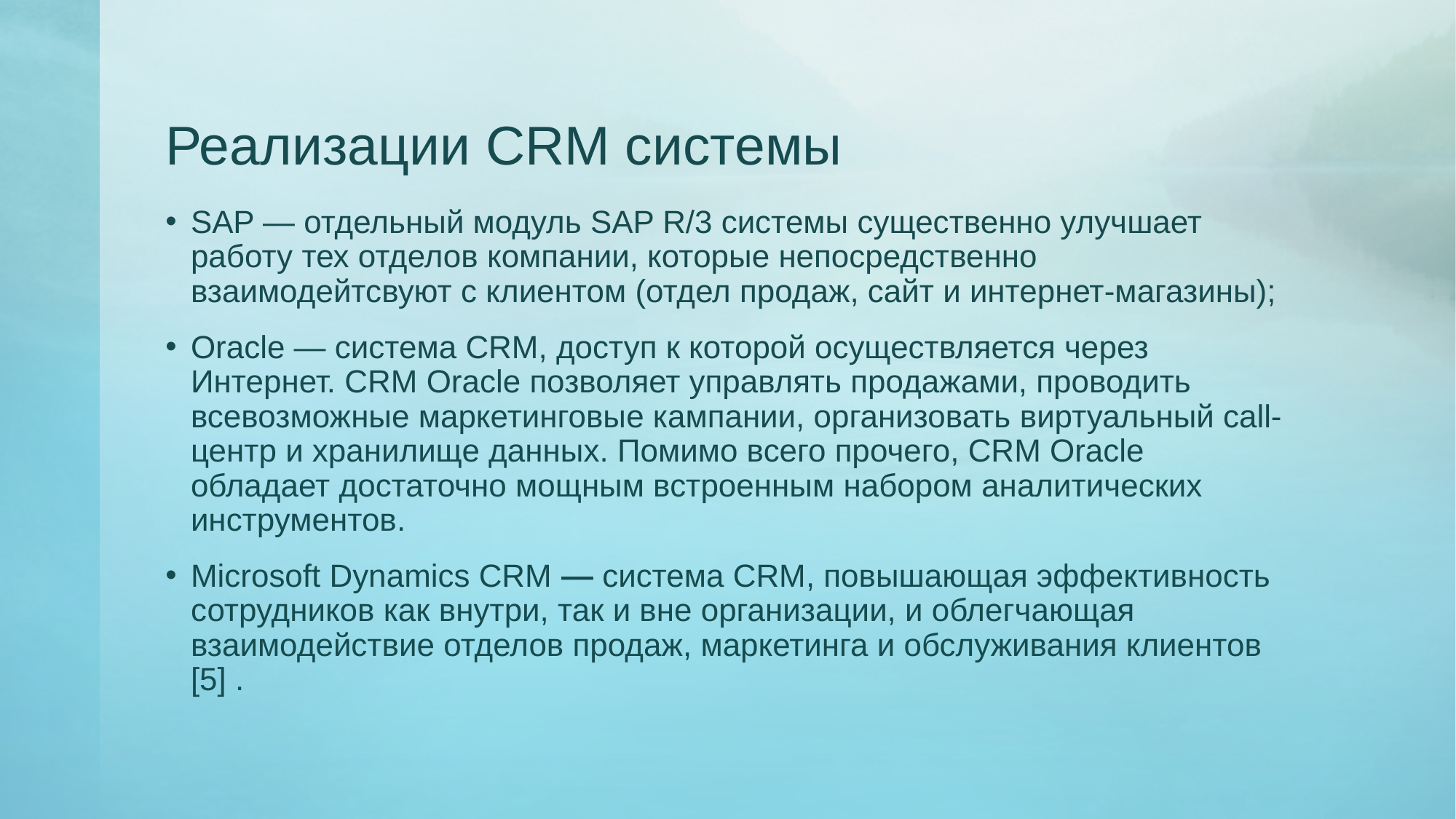

# Реализации CRM системы
SAP — отдельный модуль SAP R/3 системы существенно улучшает работу тех отделов компании, которые непосредственно взаимодейтсвуют с клиентом (отдел продаж, сайт и интернет-магазины);
Oracle — система CRM, доступ к которой осуществляется через Интернет. CRM Oracle позволяет управлять продажами, проводить всевозможные маркетинговые кампании, организовать виртуальный call-центр и хранилище данных. Помимо всего прочего, CRM Oracle обладает достаточно мощным встроенным набором аналитических инструментов.
Microsoft Dynamics CRM — система CRM, повышающая эффективность сотрудников как внутри, так и вне организации, и облегчающая взаимодействие отделов продаж, маркетинга и обслуживания клиентов [5] .